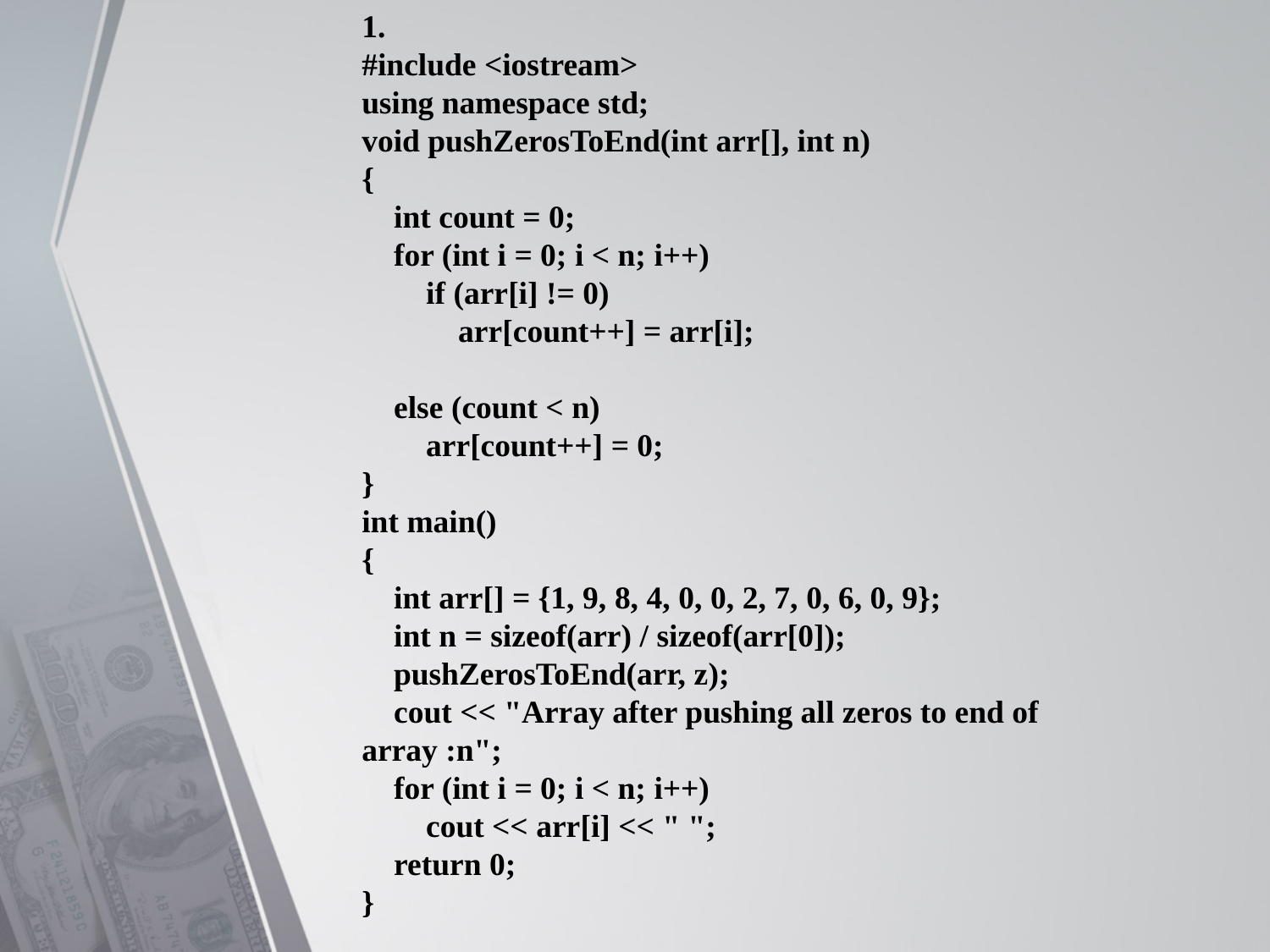

1.
#include <iostream>
using namespace std;
void pushZerosToEnd(int arr[], int n)
{
    int count = 0;
    for (int i = 0; i < n; i++)
        if (arr[i] != 0)
            arr[count++] = arr[i];

    else (count < n)
        arr[count++] = 0;
}
int main()
{
    int arr[] = {1, 9, 8, 4, 0, 0, 2, 7, 0, 6, 0, 9};
    int n = sizeof(arr) / sizeof(arr[0]);
    pushZerosToEnd(arr, z);
    cout << "Array after pushing all zeros to end of array :n";
    for (int i = 0; i < n; i++)
        cout << arr[i] << " ";
    return 0;
}